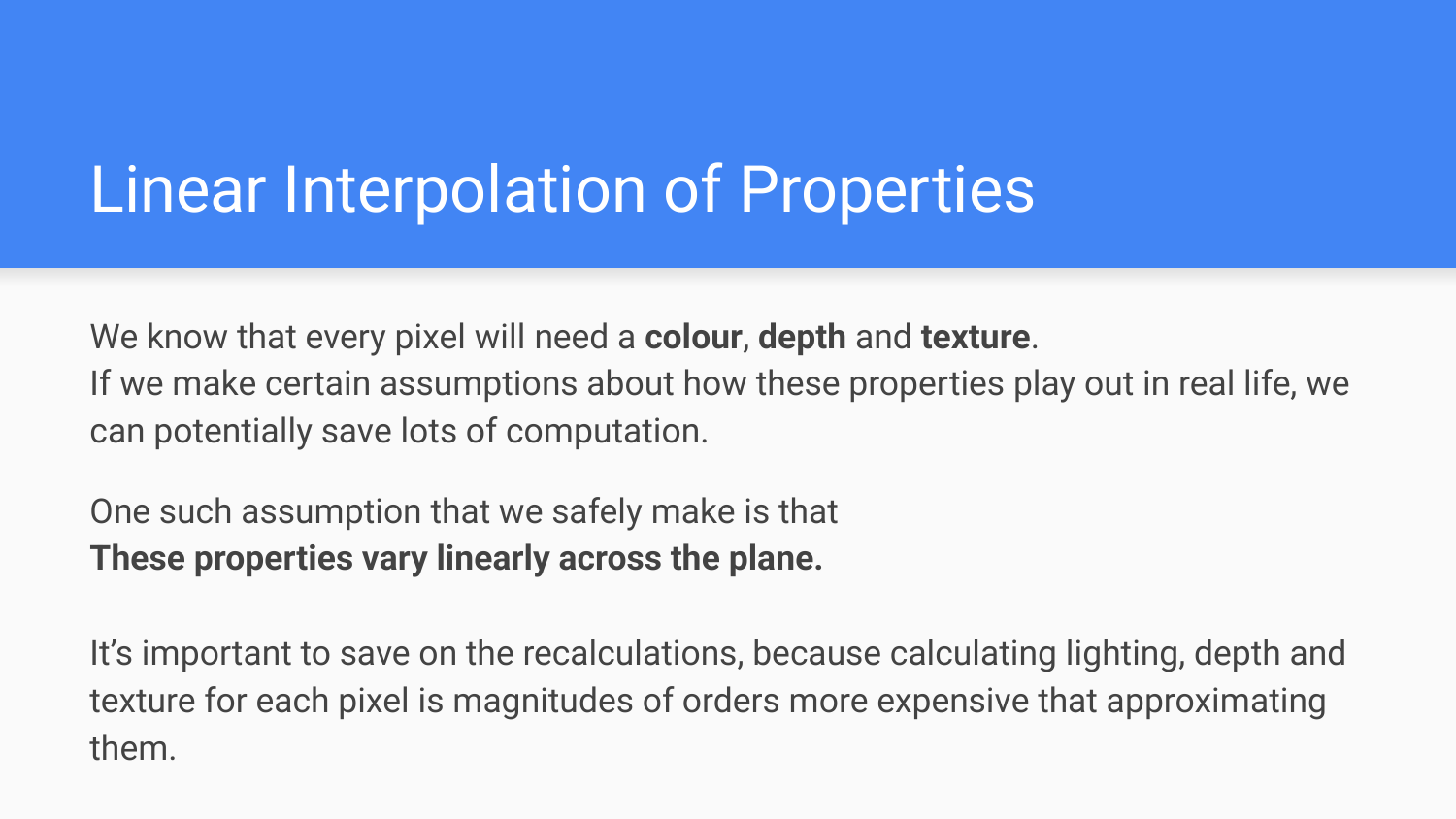

# Linear Interpolation of Properties
We know that every pixel will need a colour, depth and texture.
If we make certain assumptions about how these properties play out in real life, we can potentially save lots of computation.
One such assumption that we safely make is that
These properties vary linearly across the plane.
It’s important to save on the recalculations, because calculating lighting, depth and texture for each pixel is magnitudes of orders more expensive that approximating them.